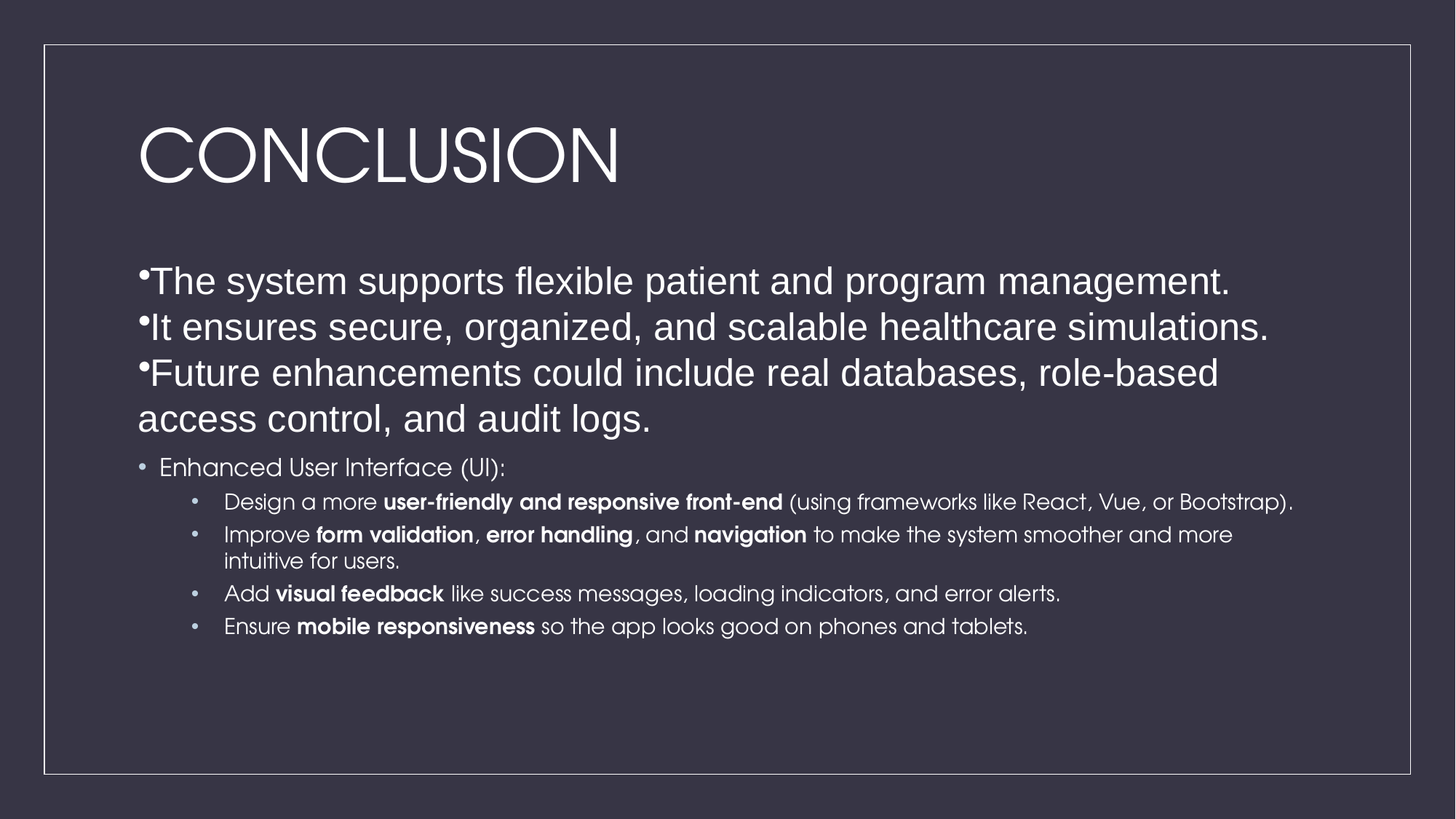

# CONCLUSION
The system supports flexible patient and program management.
It ensures secure, organized, and scalable healthcare simulations.
Future enhancements could include real databases, role-based access control, and audit logs.
Enhanced User Interface (UI):
Design a more user-friendly and responsive front-end (using frameworks like React, Vue, or Bootstrap).
Improve form validation, error handling, and navigation to make the system smoother and more intuitive for users.
Add visual feedback like success messages, loading indicators, and error alerts.
Ensure mobile responsiveness so the app looks good on phones and tablets.